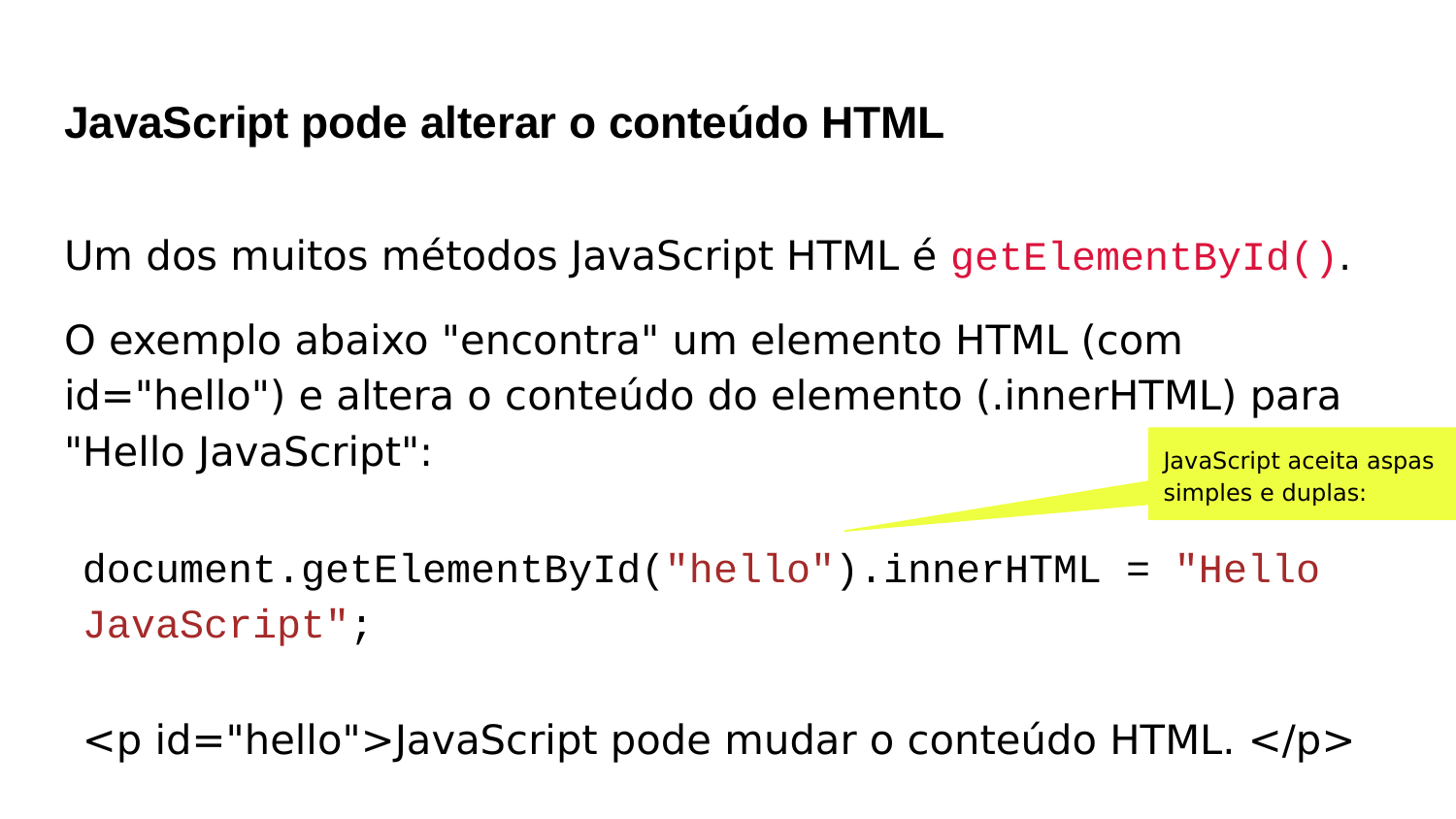

# JavaScript pode alterar o conteúdo HTML
Um dos muitos métodos JavaScript HTML é getElementById().
O exemplo abaixo "encontra" um elemento HTML (com id="hello") e altera o conteúdo do elemento (.innerHTML) para "Hello JavaScript":
document.getElementById("hello").innerHTML = "Hello JavaScript";
<p id="hello">JavaScript pode mudar o conteúdo HTML. </p>
JavaScript aceita aspas simples e duplas: